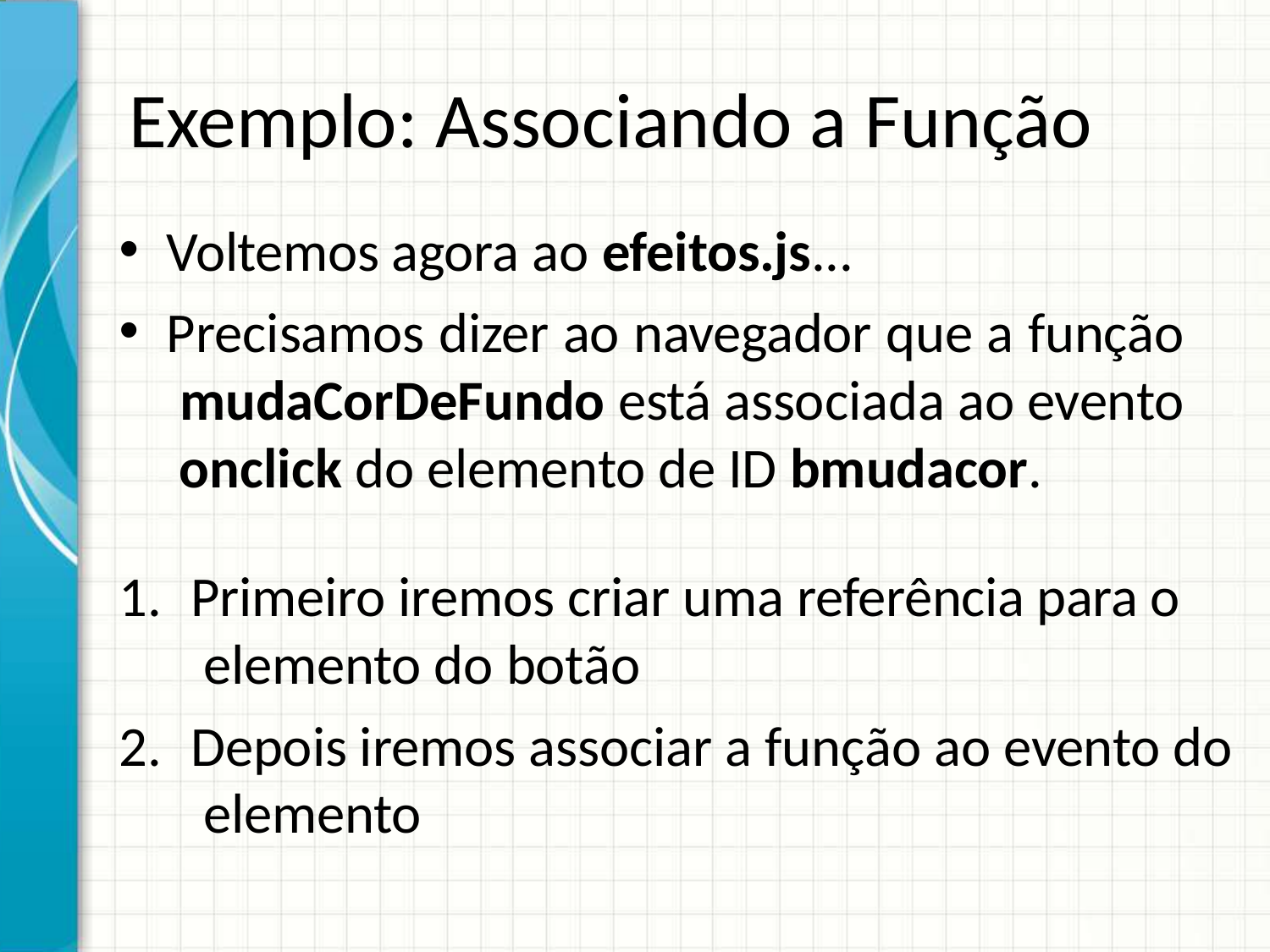

# Exemplo: Associando a Função
Voltemos agora ao efeitos.js...
Precisamos dizer ao navegador que a função  mudaCorDeFundo está associada ao evento  onclick do elemento de ID bmudacor.

Primeiro iremos criar uma referência para o  elemento do botão
Depois iremos associar a função ao evento do  elemento